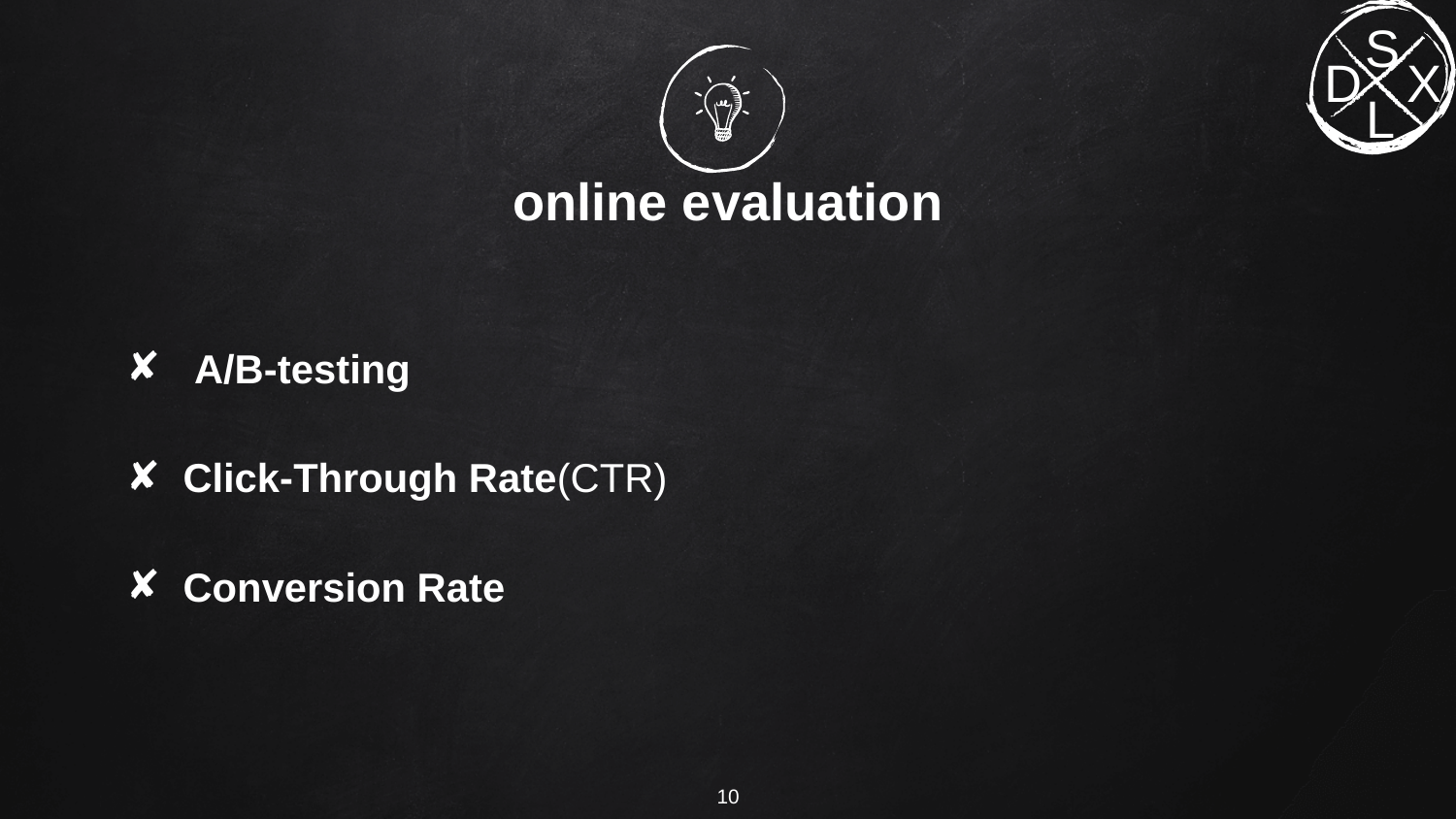

# online evaluation
 A/B-testing
Click-Through Rate(CTR)
Conversion Rate
10